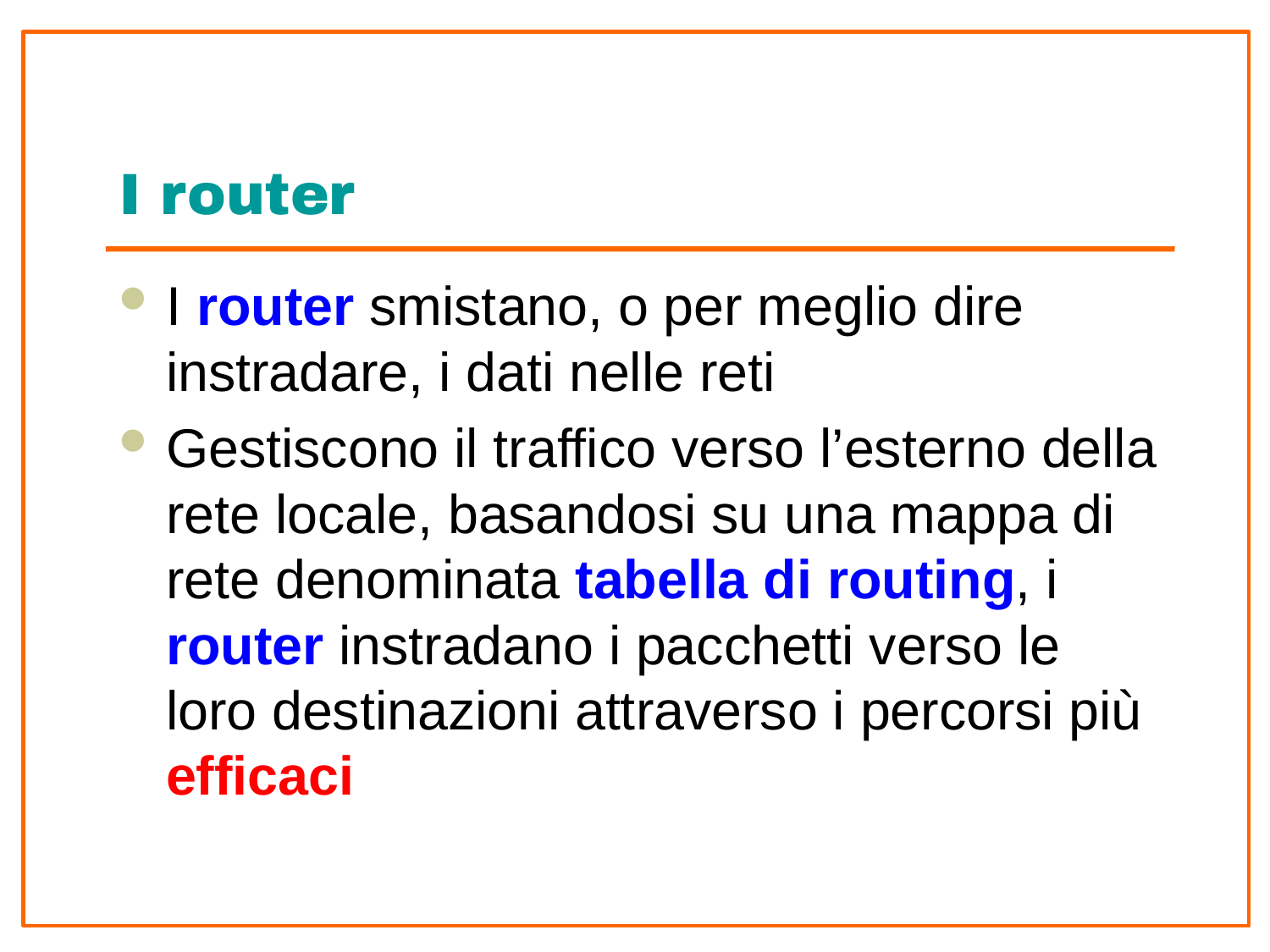

# I router
I router smistano, o per meglio dire instradare, i dati nelle reti
Gestiscono il traffico verso l’esterno della rete locale, basandosi su una mappa di rete denominata tabella di routing, i router instradano i pacchetti verso le loro destinazioni attraverso i percorsi più efficaci